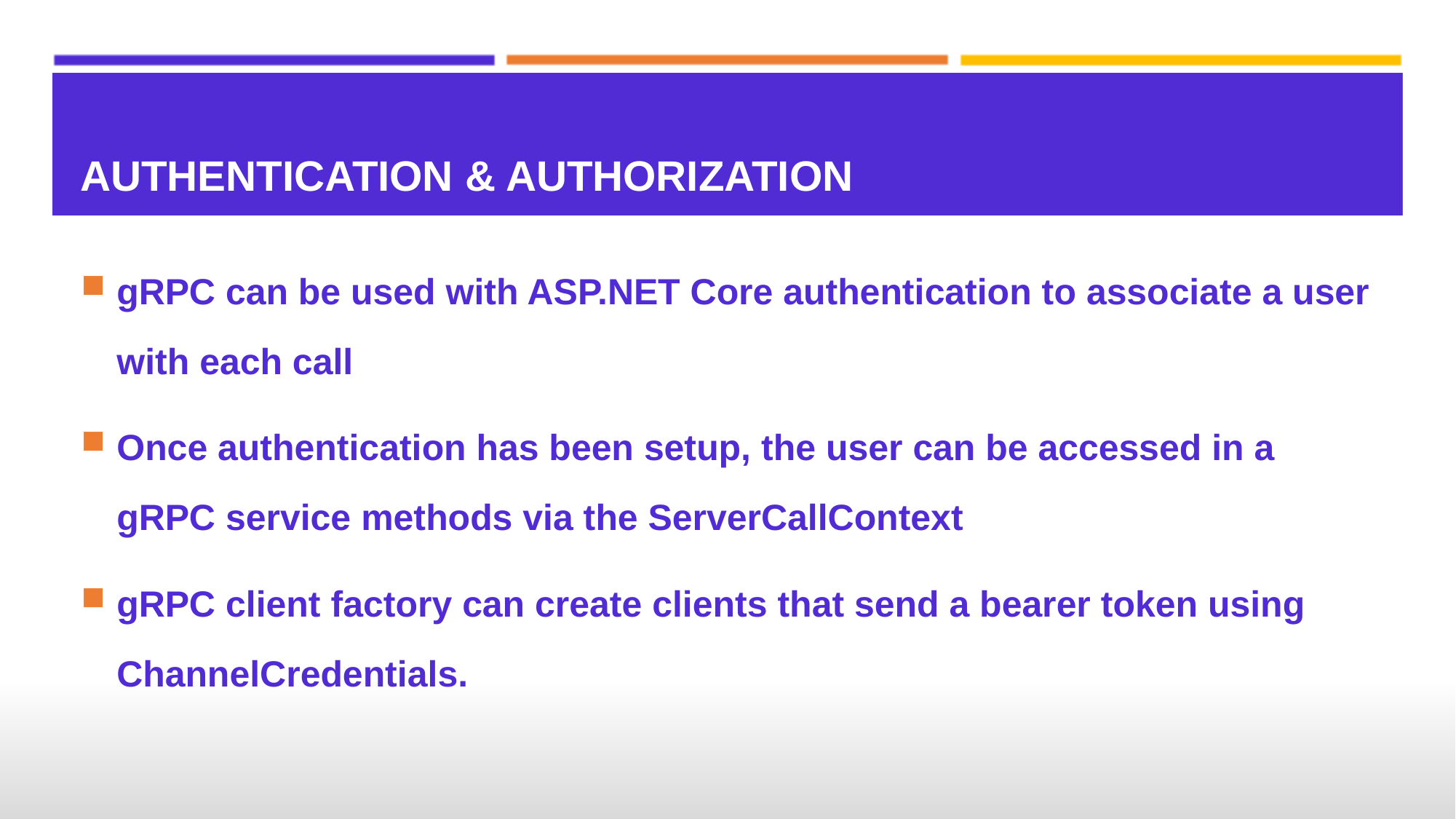

# Authentication & Authorization
gRPC can be used with ASP.NET Core authentication to associate a user with each call
Once authentication has been setup, the user can be accessed in a gRPC service methods via the ServerCallContext
gRPC client factory can create clients that send a bearer token using ChannelCredentials.